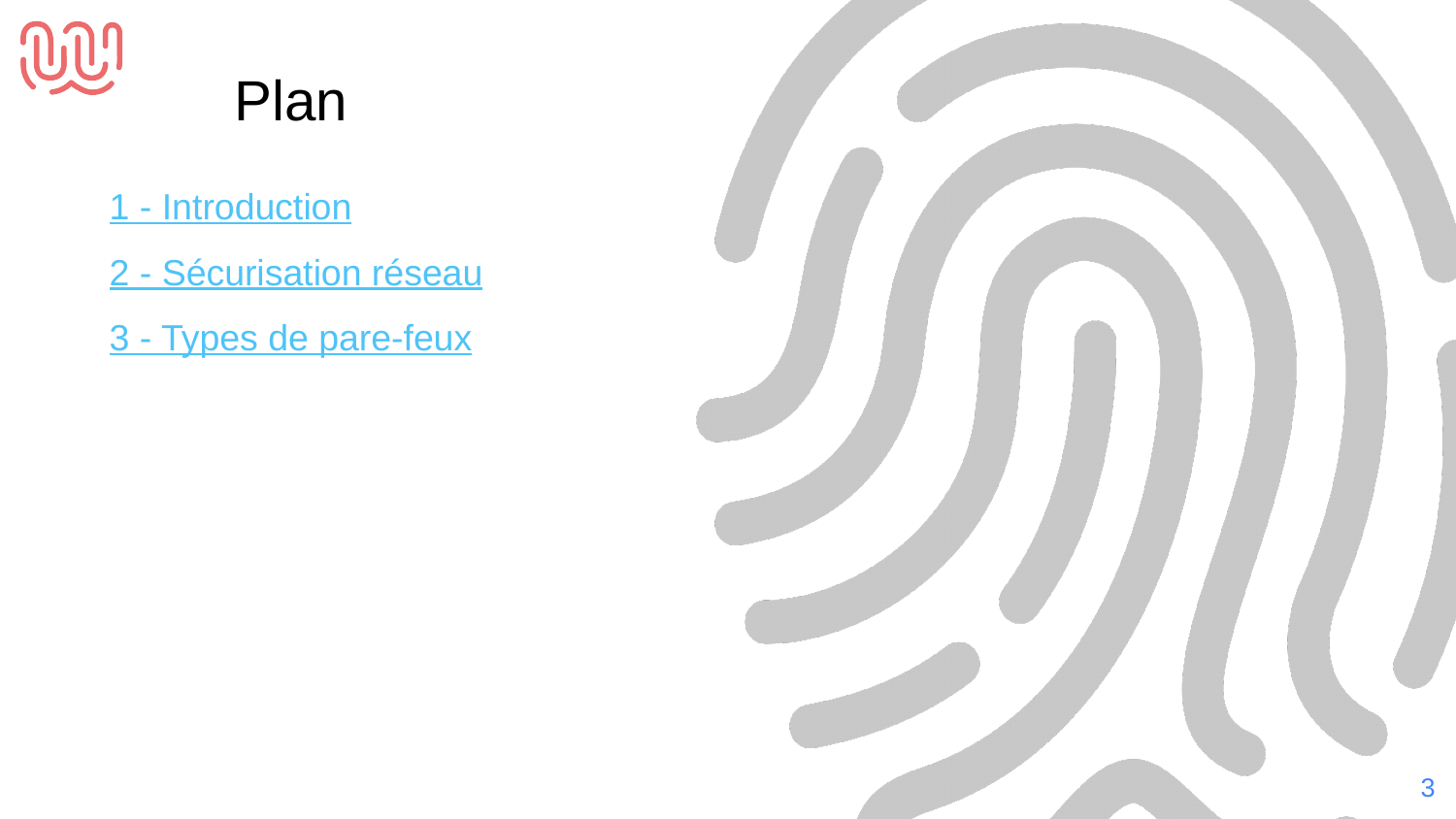

Plan
1 - Introduction
2 - Sécurisation réseau
3 - Types de pare-feux
3